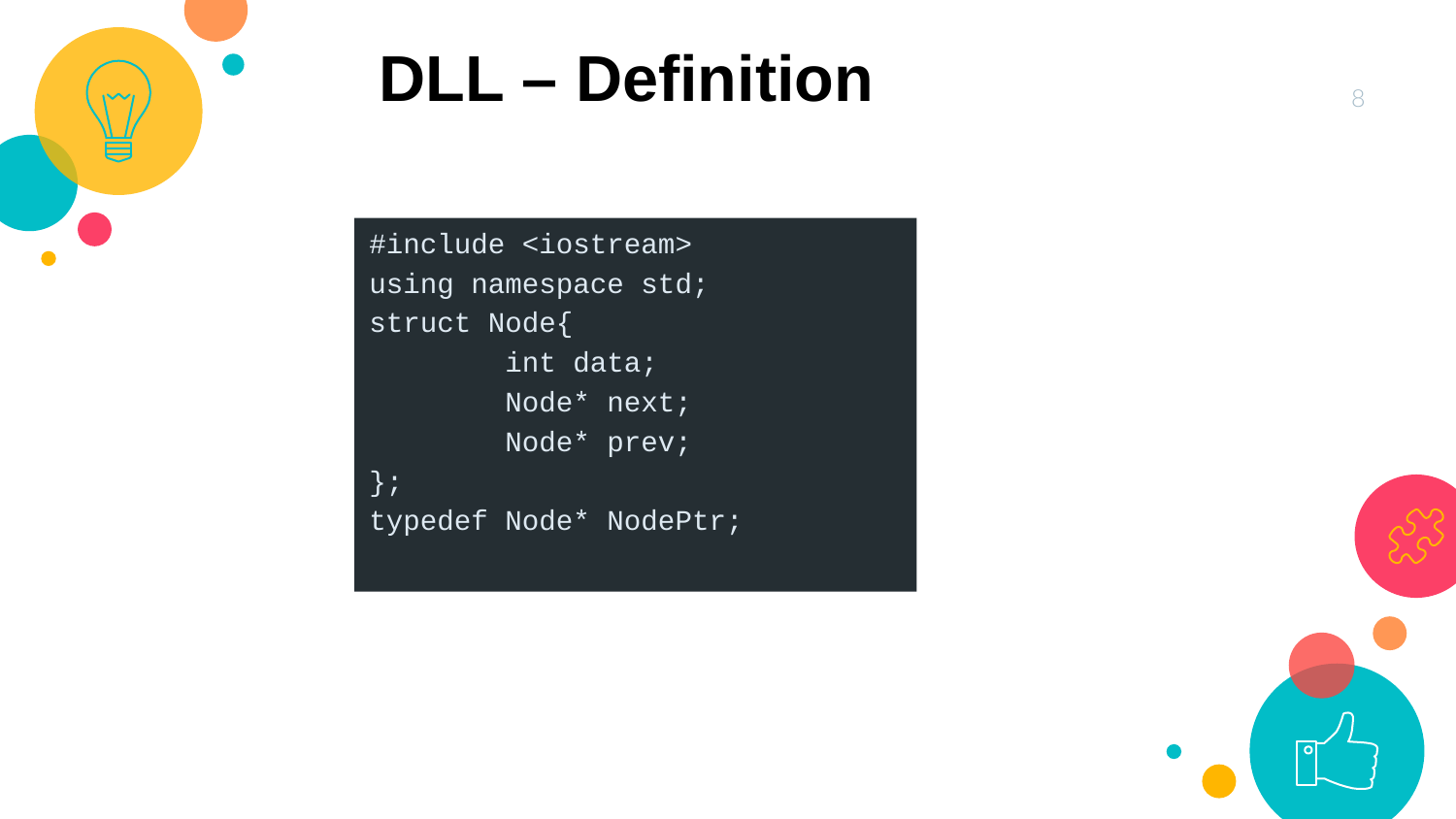

DLL – Definition
8
#include <iostream>
using namespace std;
struct Node{
        int data;
        Node* next;
        Node* prev;
};
typedef Node* NodePtr;